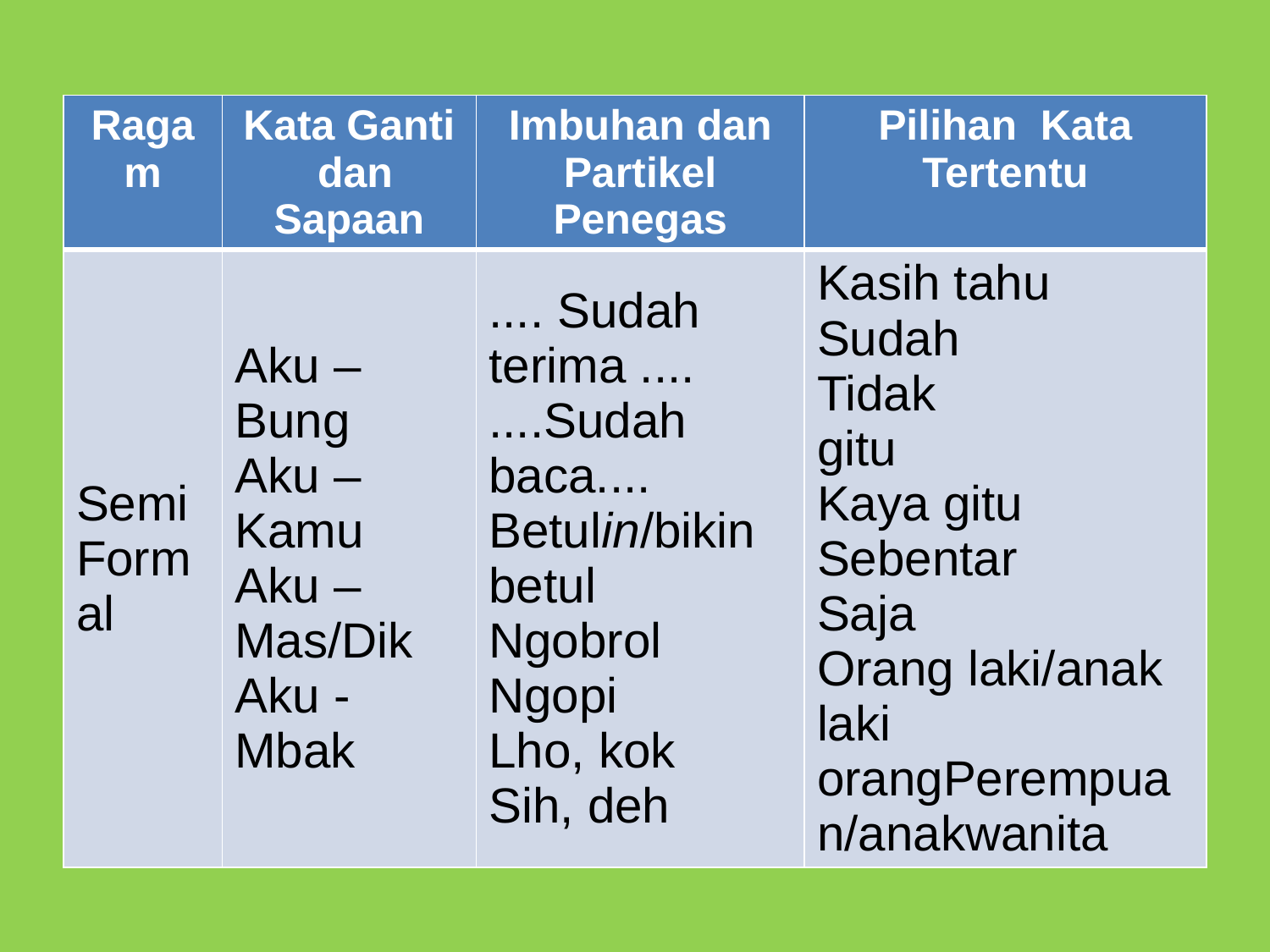

| Ragam | Kata Ganti dan Sapaan | Imbuhan dan Partikel Penegas | Pilihan Kata Tertentu |
| --- | --- | --- | --- |
| Semi Formal | Aku – Bung Aku – Kamu Aku – Mas/Dik Aku - Mbak | .... Sudah terima .... ....Sudah baca.... Betulin/bikin betul Ngobrol Ngopi Lho, kok Sih, deh | Kasih tahu Sudah Tidak gitu Kaya gitu Sebentar Saja Orang laki/anak laki orangPerempuan/anakwanita |